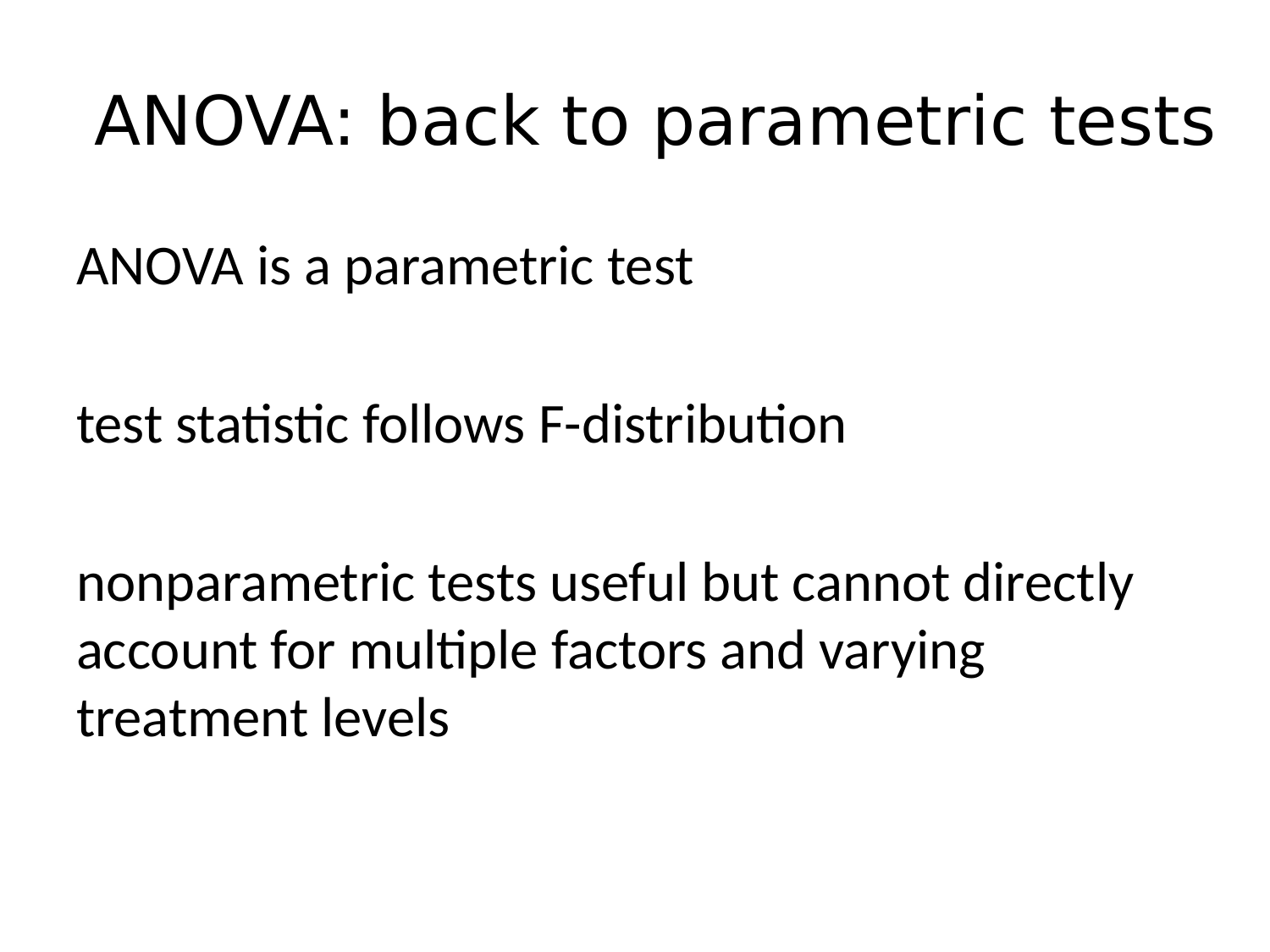

# ANOVA: back to parametric tests
ANOVA is a parametric test

test statistic follows F-distribution

nonparametric tests useful but cannot directly account for multiple factors and varying treatment levels